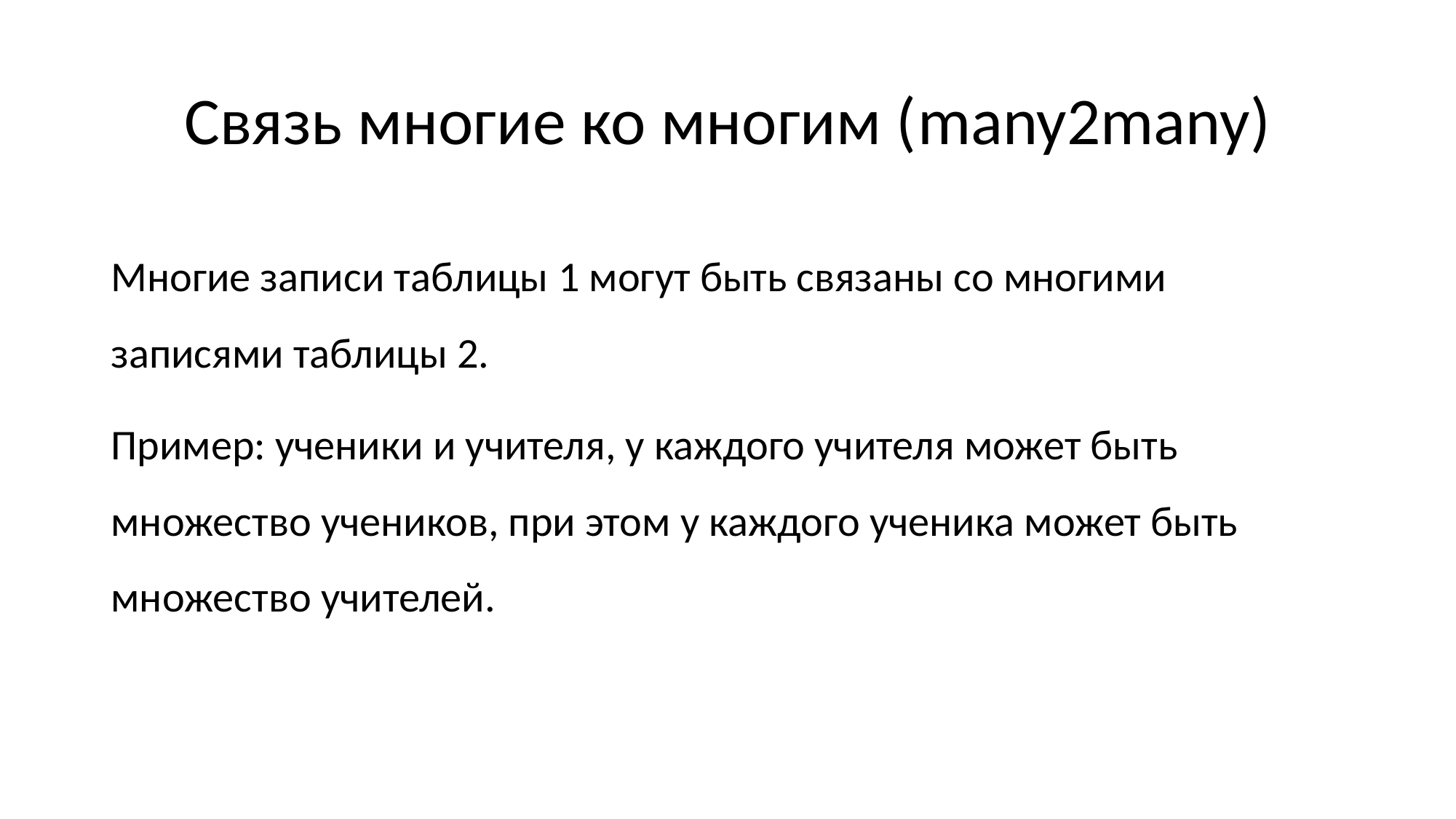

# Связь многие ко многим (many2many)
Многие записи таблицы 1 могут быть связаны со многими записями таблицы 2.
Пример: ученики и учителя, у каждого учителя может быть множество учеников, при этом у каждого ученика может быть множество учителей.